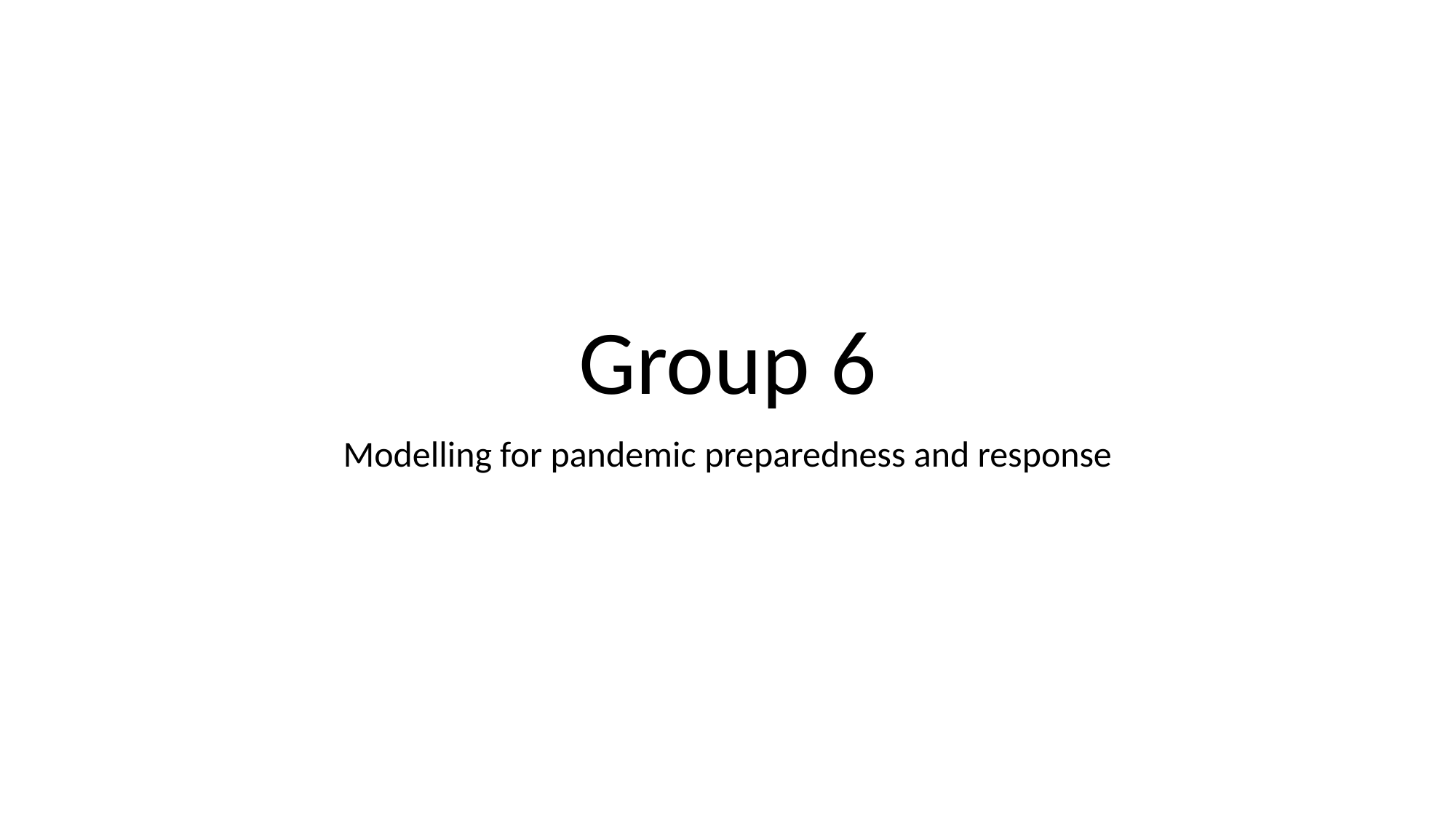

# Group 6
Modelling for pandemic preparedness and response